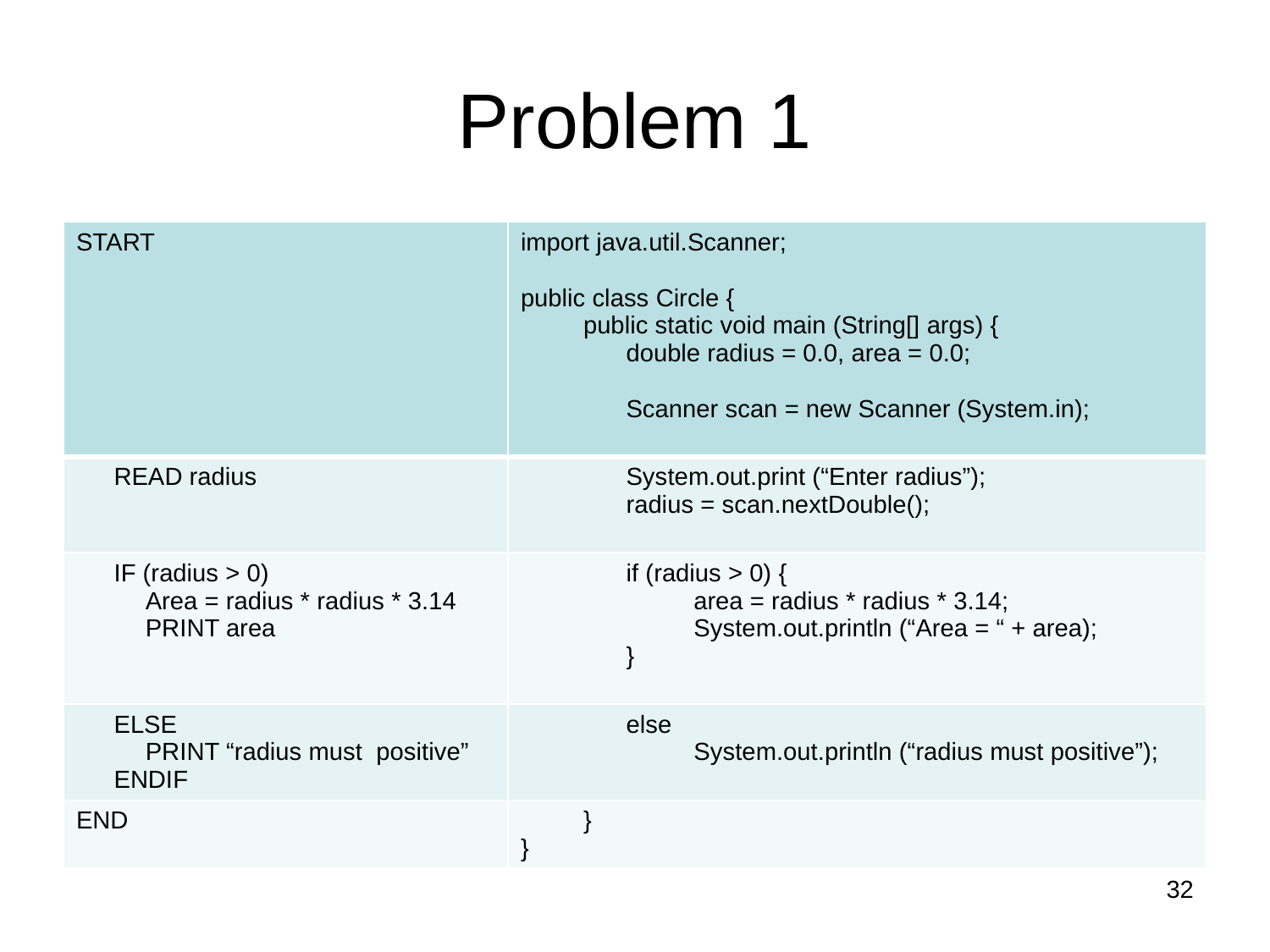

# Problem 1
| START | import java.util.Scanner; public class Circle { public static void main (String[] args) { double radius = 0.0, area = 0.0; Scanner scan = new Scanner (System.in); |
| --- | --- |
| READ radius | System.out.print (“Enter radius”); radius = scan.nextDouble(); |
| IF (radius > 0) Area = radius \* radius \* 3.14 PRINT area | if (radius > 0) { area = radius \* radius \* 3.14; System.out.println (“Area = “ + area); } |
| ELSE PRINT “radius must positive” ENDIF | else System.out.println (“radius must positive”); |
| END | } } |
32